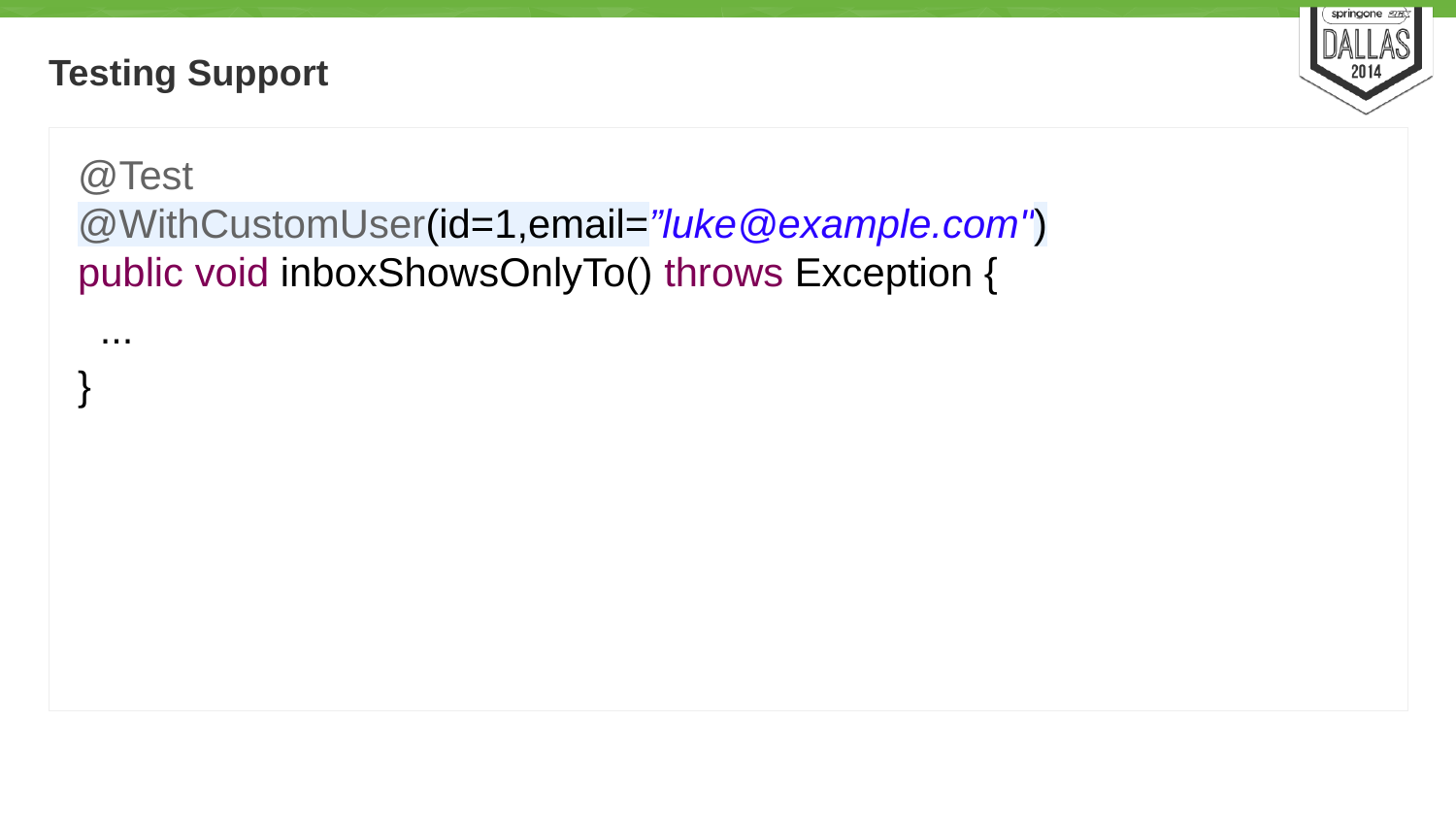

# Testing Support
@Test
@WithCustomUser(id=1,email=”luke@example.com")
public void inboxShowsOnlyTo() throws Exception {
  ...
}